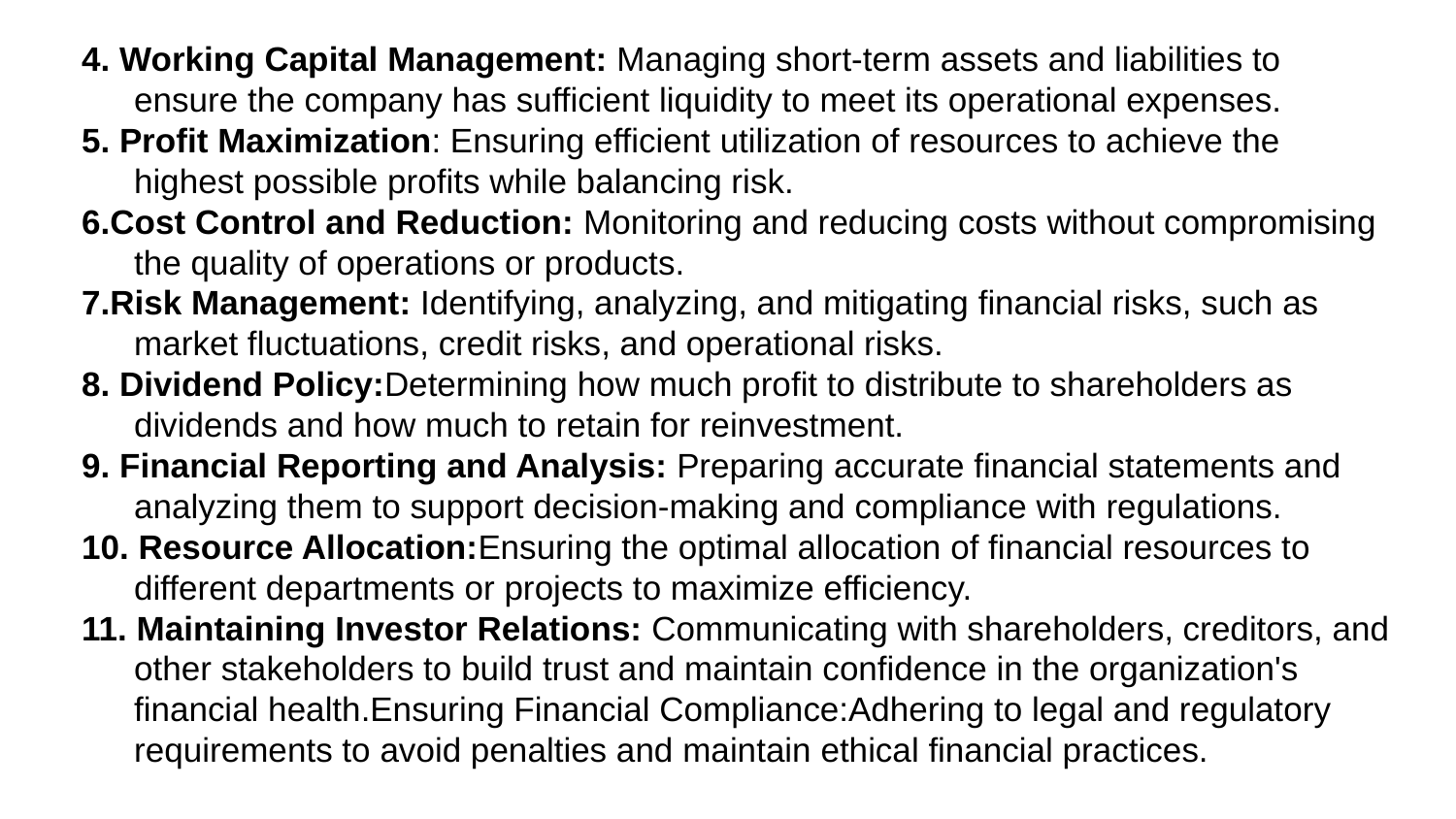

4. Working Capital Management: Managing short-term assets and liabilities to ensure the company has sufficient liquidity to meet its operational expenses.
5. Profit Maximization: Ensuring efficient utilization of resources to achieve the highest possible profits while balancing risk.
6.Cost Control and Reduction: Monitoring and reducing costs without compromising the quality of operations or products.
7.Risk Management: Identifying, analyzing, and mitigating financial risks, such as market fluctuations, credit risks, and operational risks.
8. Dividend Policy:Determining how much profit to distribute to shareholders as dividends and how much to retain for reinvestment.
9. Financial Reporting and Analysis: Preparing accurate financial statements and analyzing them to support decision-making and compliance with regulations.
10. Resource Allocation:Ensuring the optimal allocation of financial resources to different departments or projects to maximize efficiency.
11. Maintaining Investor Relations: Communicating with shareholders, creditors, and other stakeholders to build trust and maintain confidence in the organization's financial health.Ensuring Financial Compliance:Adhering to legal and regulatory requirements to avoid penalties and maintain ethical financial practices.